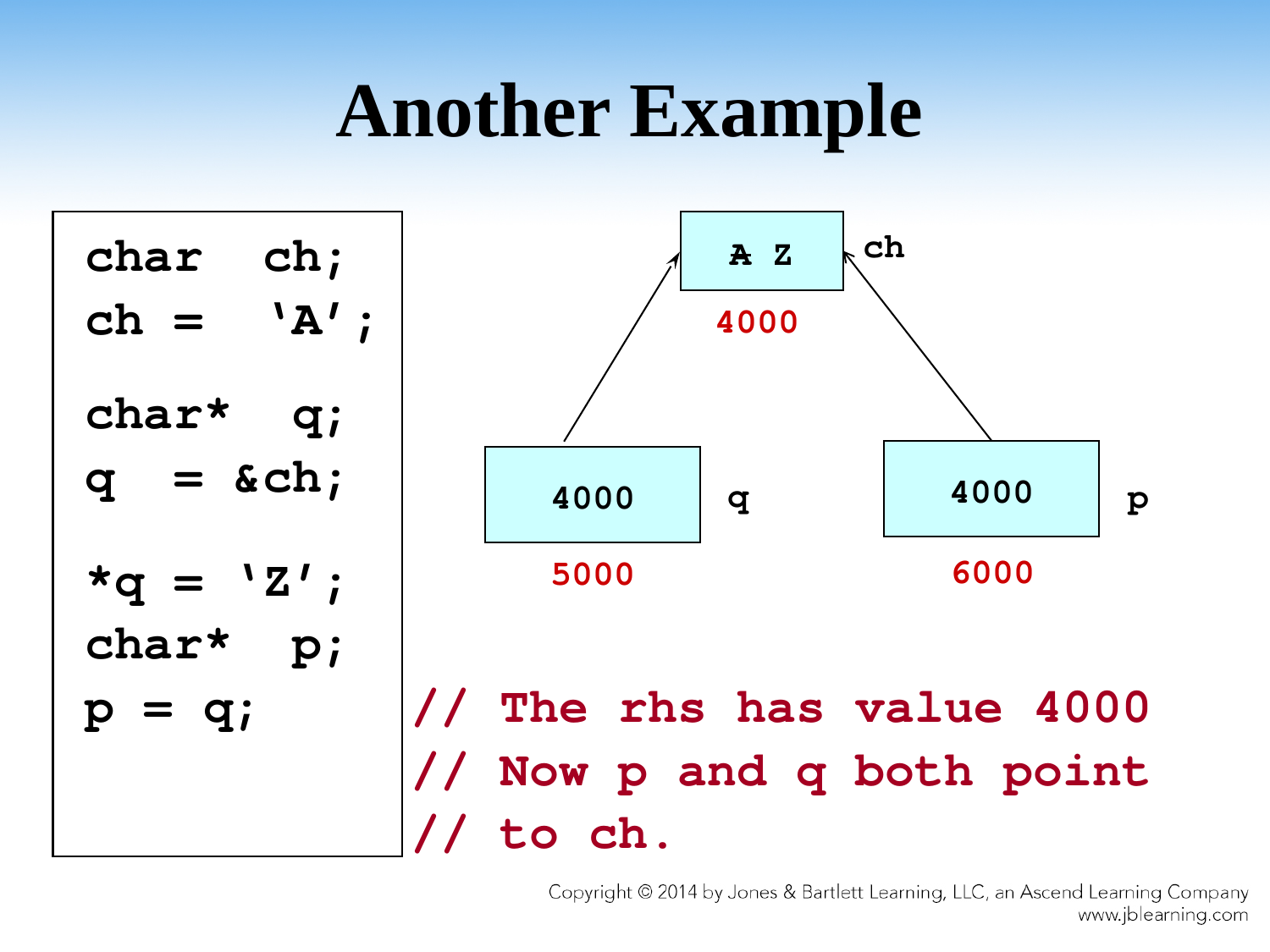

# Another Example
A Z
ch

4000
4000
q
5000

 char  ch;
 ch =  ‘A’;

 char*  q;
 q  = &ch;

 *q = ‘Z’;
 char*  p;
 p = q;     // The rhs has value 4000
            // Now p and q both point
            // to ch.
4000
p
6000